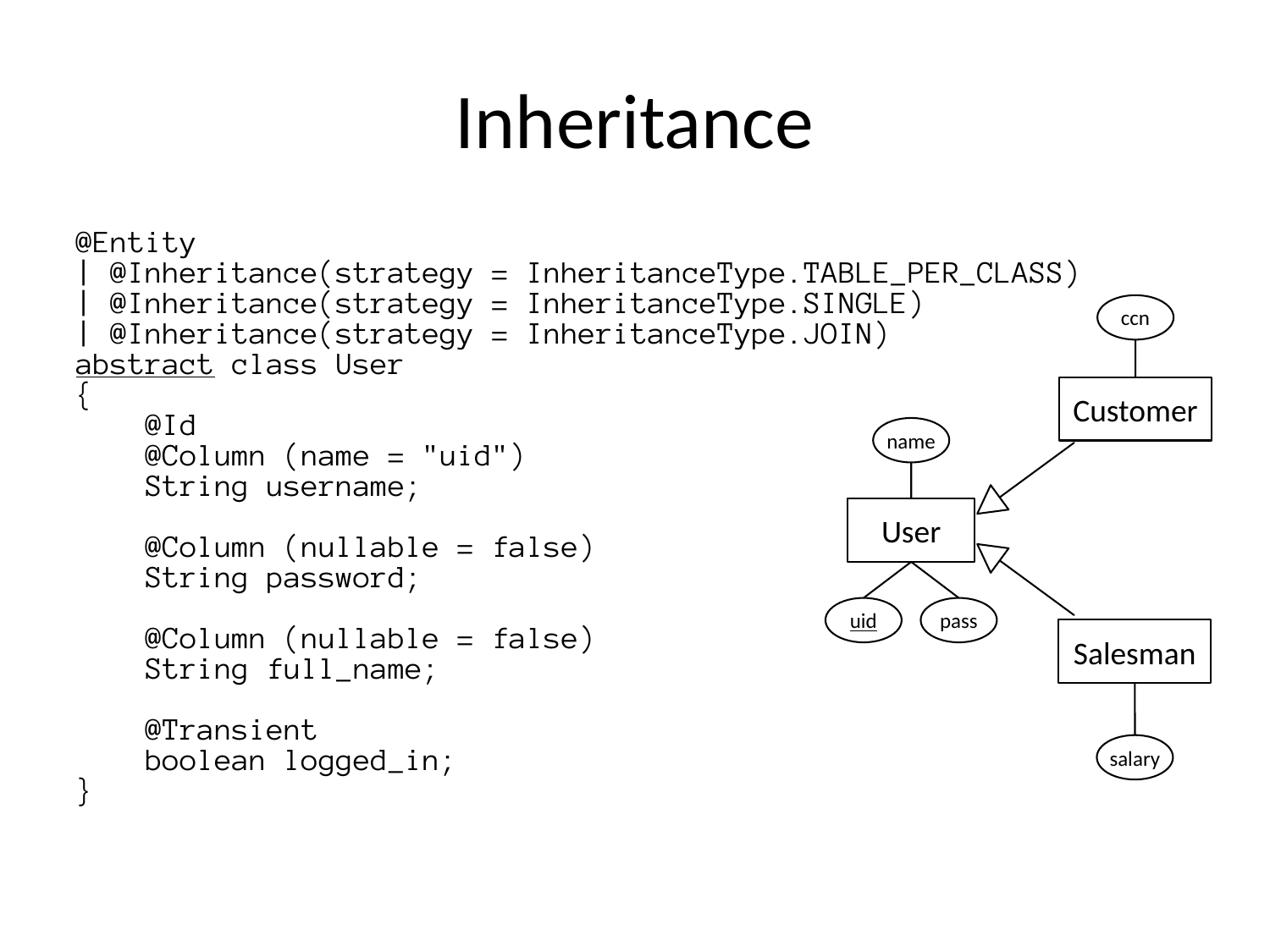

# Inheritance
@Entity
| @Inheritance(strategy = InheritanceType.TABLE_PER_CLASS)
| @Inheritance(strategy = InheritanceType.SINGLE)
| @Inheritance(strategy = InheritanceType.JOIN)
abstract class User
{
    @Id
    @Column (name = "uid")
    String username;

    @Column (nullable = false)
    String password;

    @Column (nullable = false)
    String full_name;

    @Transient
    boolean logged_in;
}
ccn
Customer
name

User

uid
pass
Salesman
salary